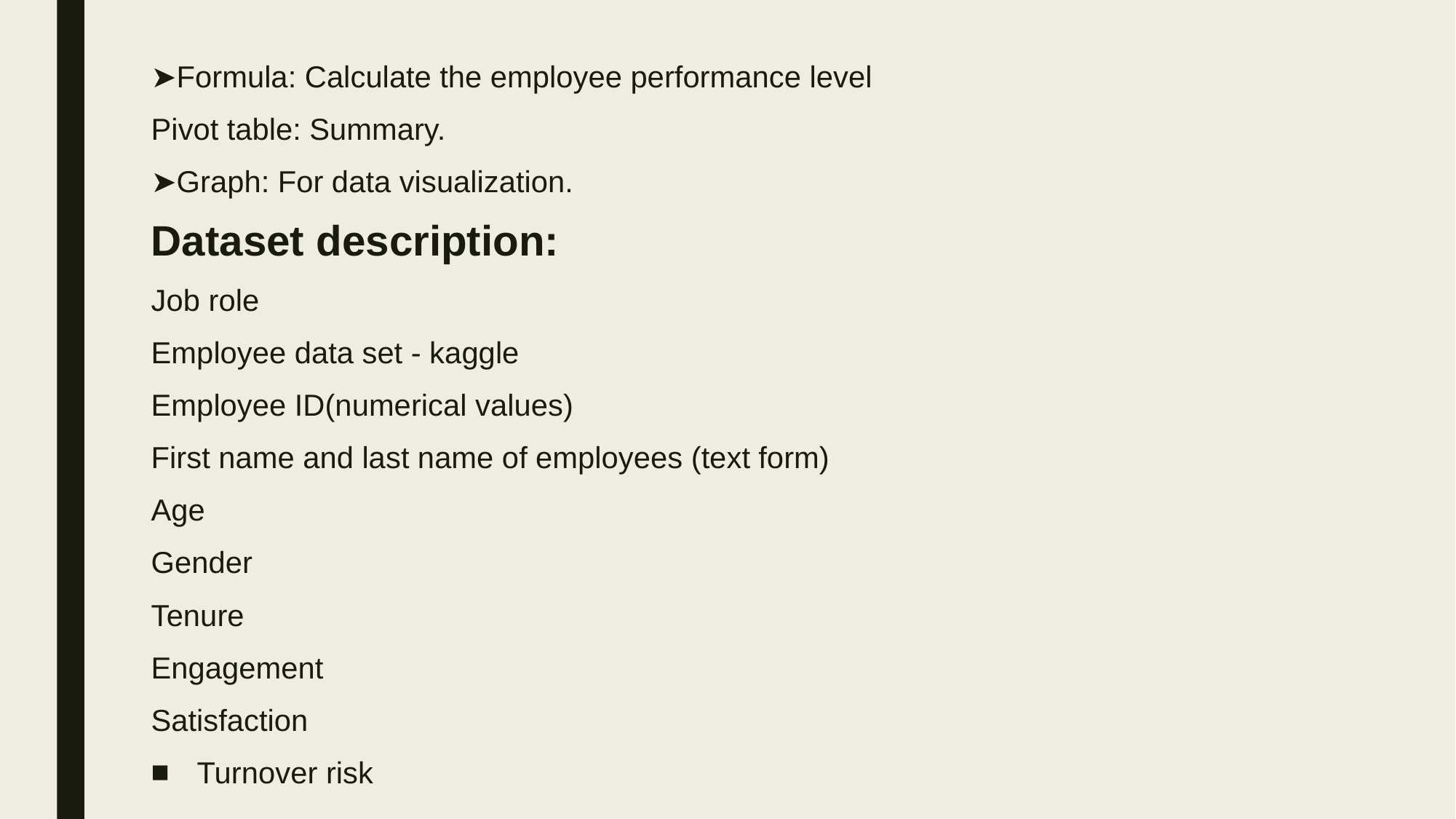

➤Formula: Calculate the employee performance level
Pivot table: Summary.
➤Graph: For data visualization.
Dataset description:
Job role
Employee data set - kaggle
Employee ID(numerical values)
First name and last name of employees (text form)
Age
Gender
Tenure
Engagement
Satisfaction
Turnover risk